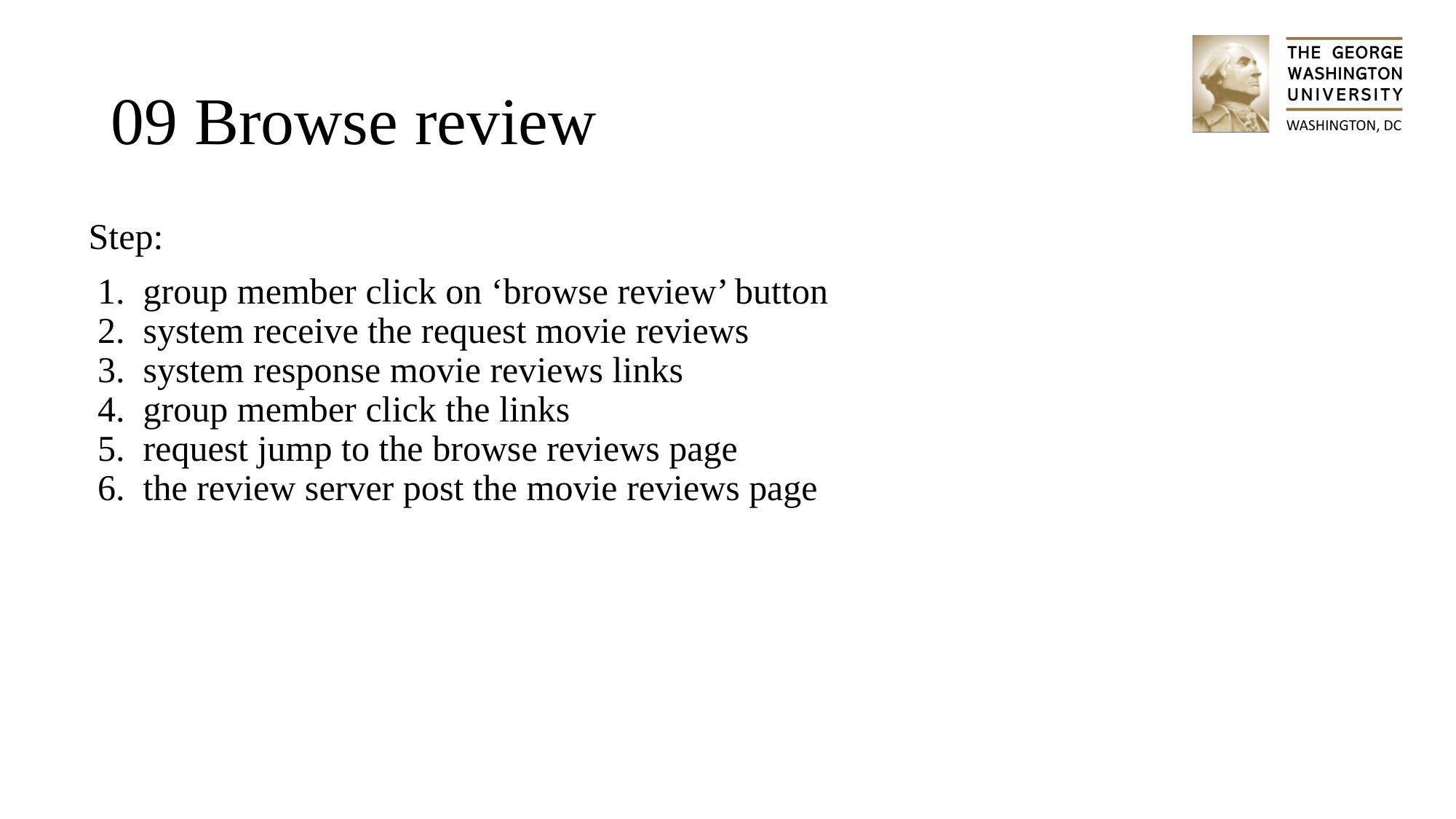

# 09 Browse review
Step:
group member click on ‘browse review’ button
system receive the request movie reviews
system response movie reviews links
group member click the links
request jump to the browse reviews page
the review server post the movie reviews page